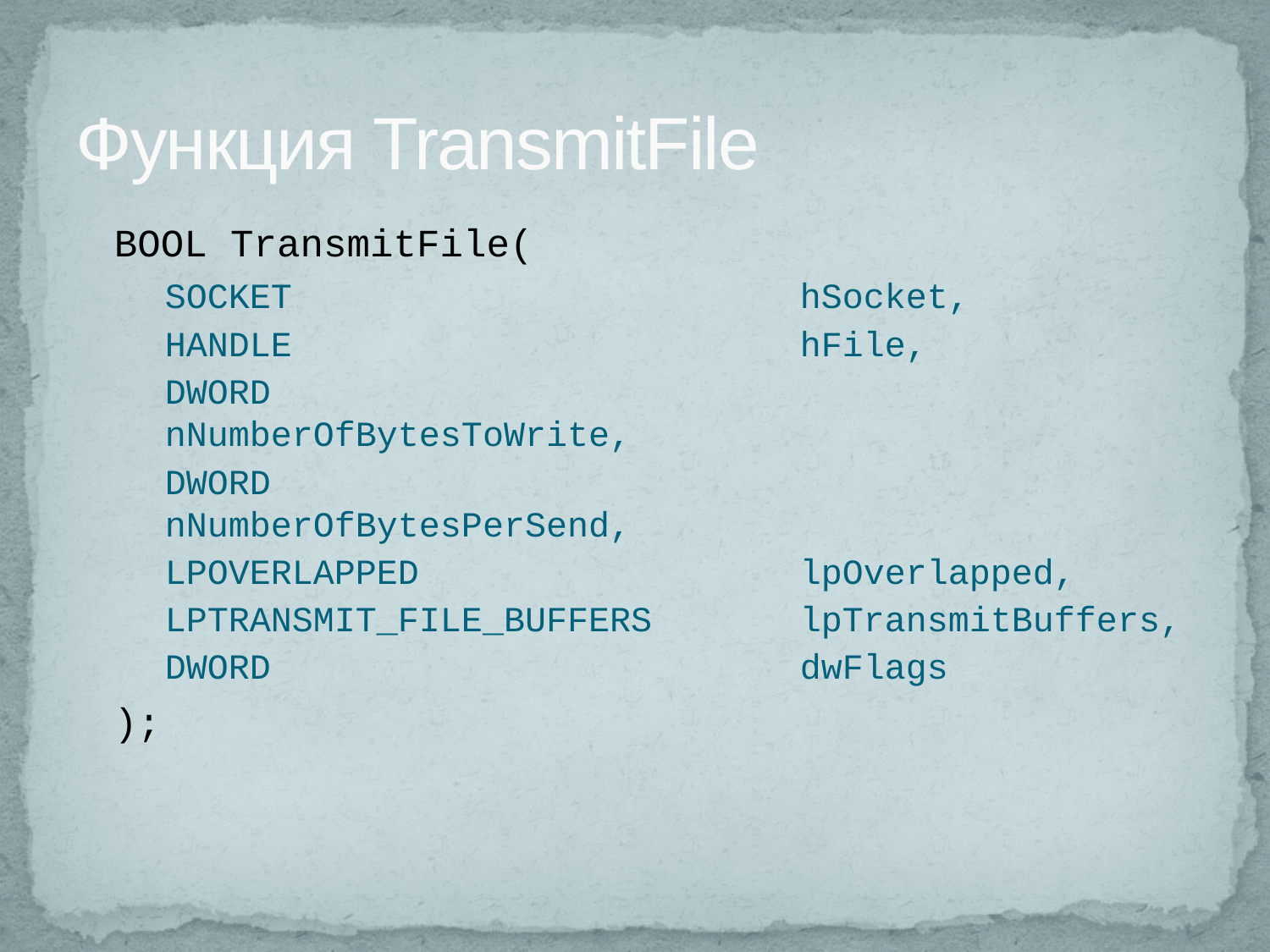

# Функция TransmitFile
BOOL TransmitFile(
SOCKET 				hSocket,
HANDLE 				hFile,
DWORD 				nNumberOfBytesToWrite,
DWORD 				nNumberOfBytesPerSend,
LPOVERLAPPED 			lpOverlapped,
LPTRANSMIT_FILE_BUFFERS 	lpTransmitBuffers,
DWORD 				dwFlags
);